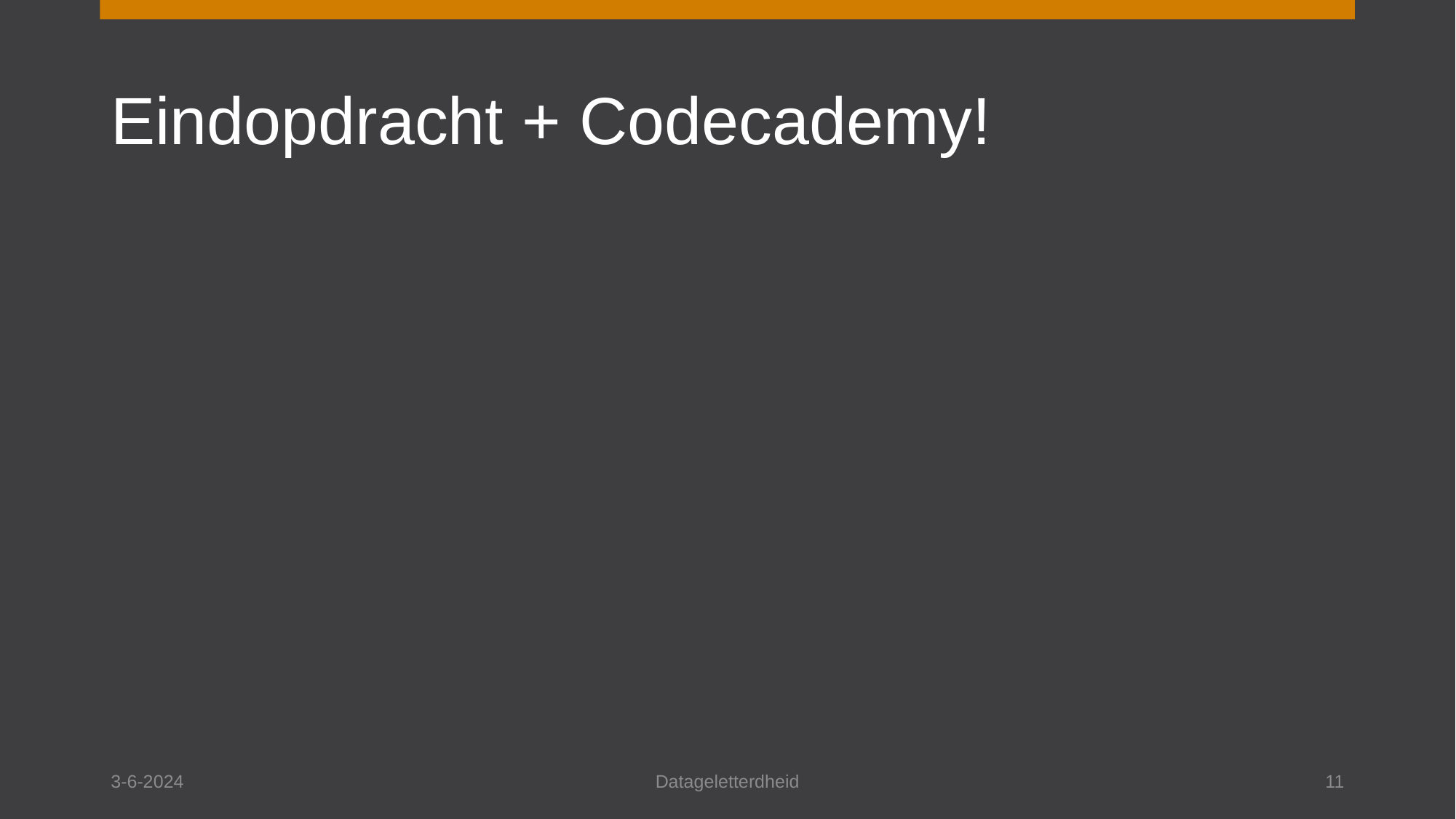

# Eindopdracht + Codecademy!

3-6-2024
Datageletterdheid
11